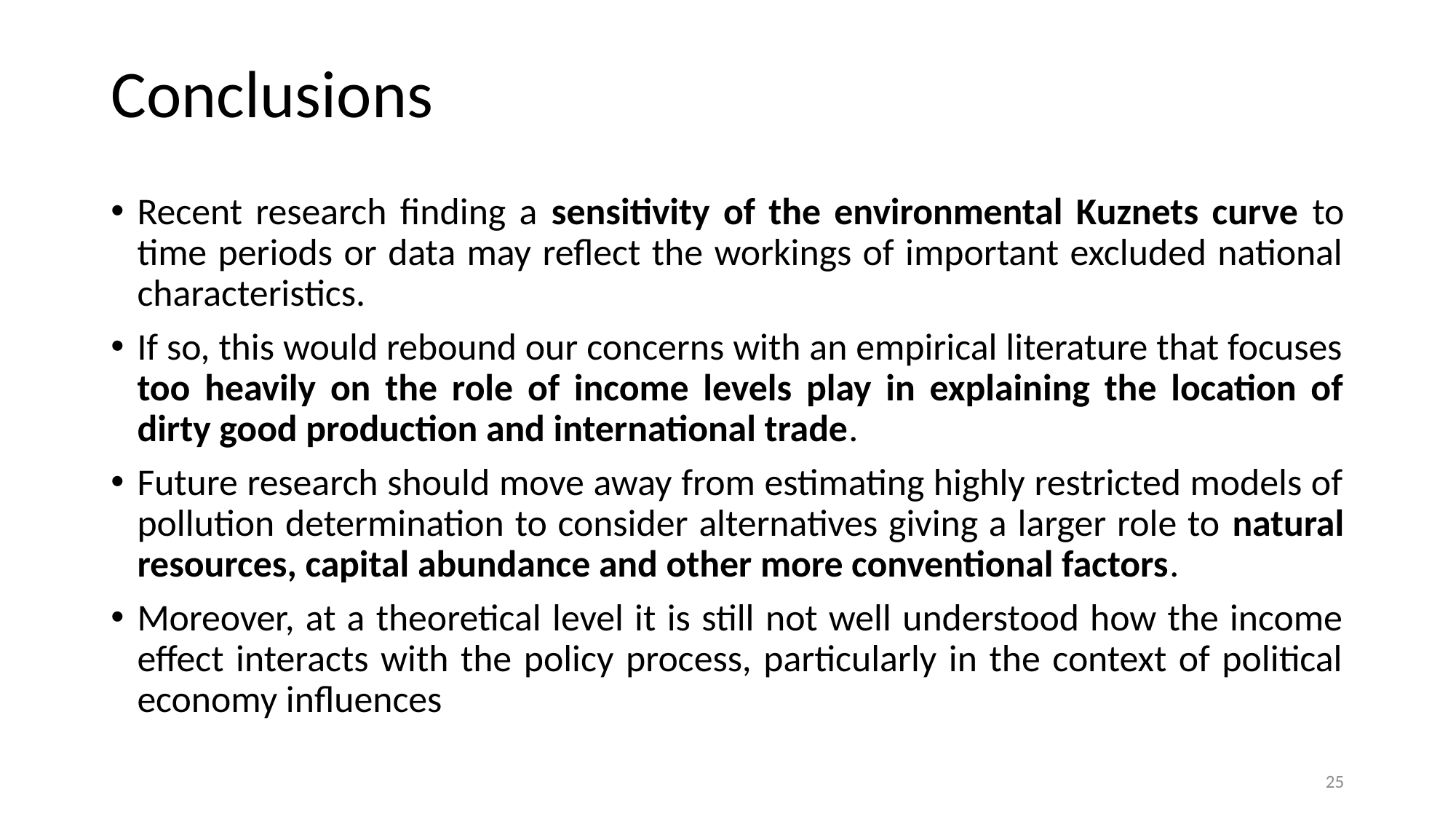

# Conclusions
Recent research finding a sensitivity of the environmental Kuznets curve to time periods or data may reflect the workings of important excluded national characteristics.
If so, this would rebound our concerns with an empirical literature that focuses too heavily on the role of income levels play in explaining the location of dirty good production and international trade.
Future research should move away from estimating highly restricted models of pollution determination to consider alternatives giving a larger role to natural resources, capital abundance and other more conventional factors.
Moreover, at a theoretical level it is still not well understood how the income effect interacts with the policy process, particularly in the context of political economy influences
25